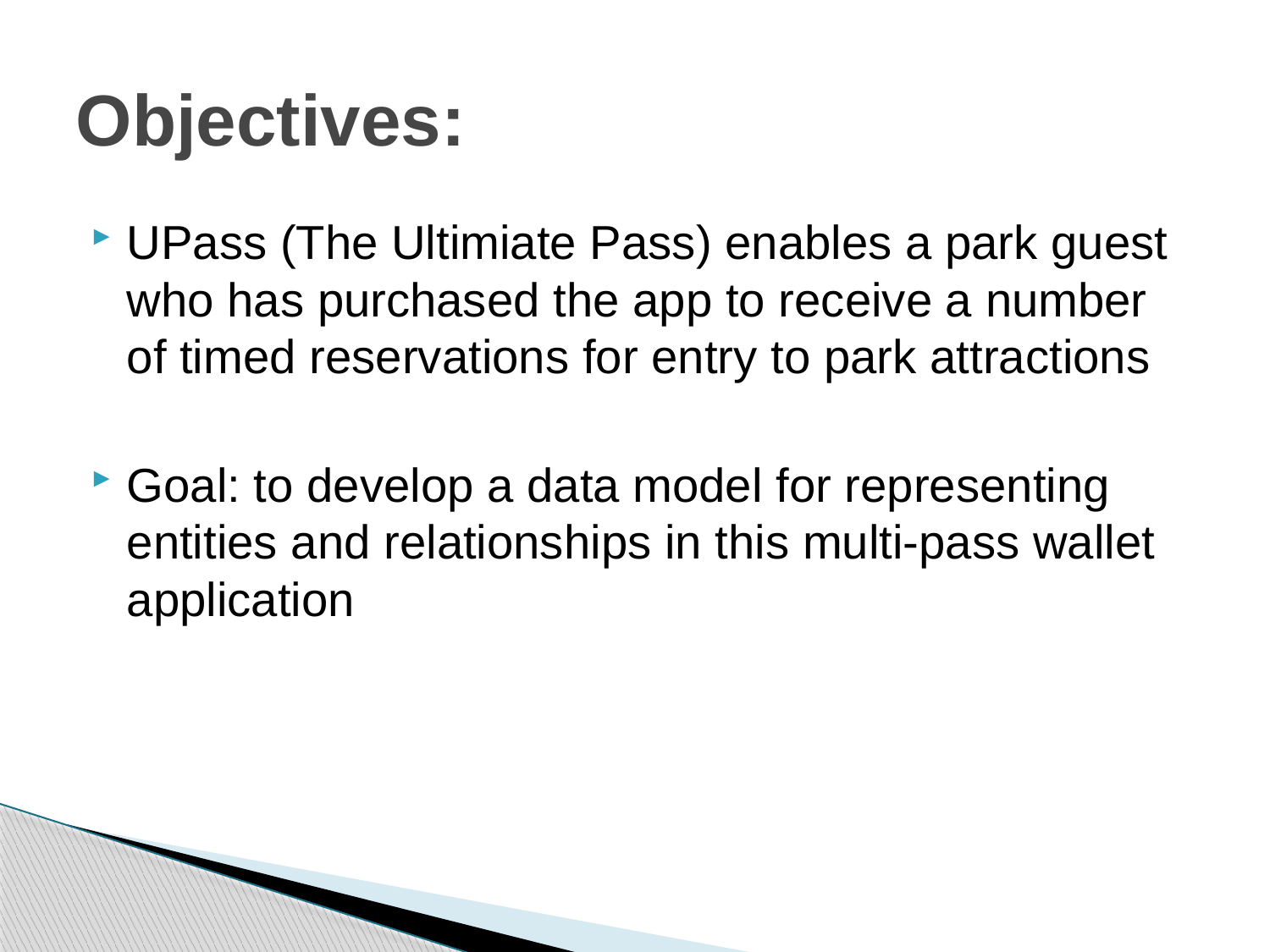

# Objectives:
UPass (The Ultimiate Pass) enables a park guest who has purchased the app to receive a number of timed reservations for entry to park attractions

Goal: to develop a data model for representing entities and relationships in this multi-pass wallet application